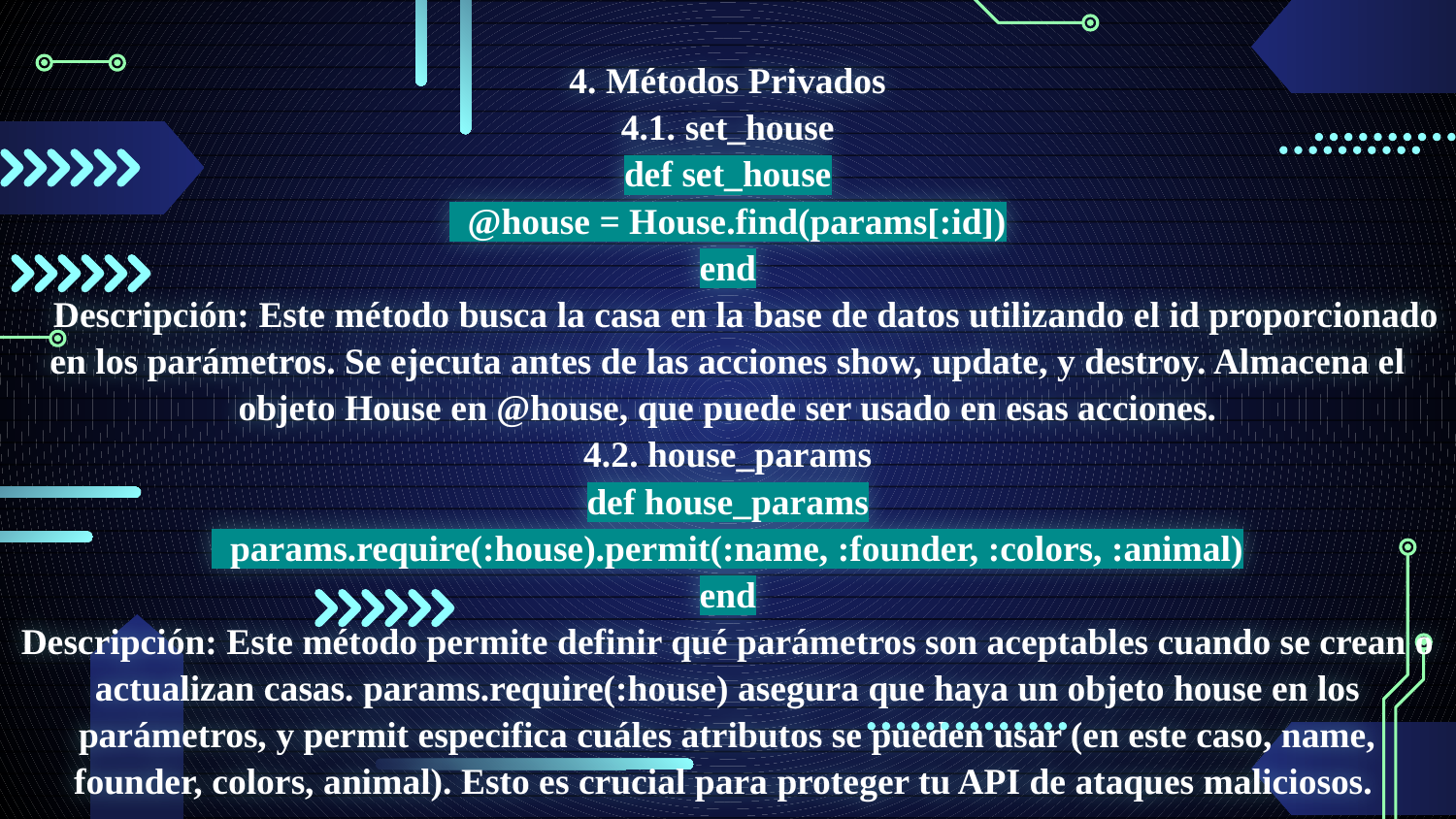

# 4. Métodos Privados 4.1. set_house def set_house @house = House.find(params[:id]) end Descripción: Este método busca la casa en la base de datos utilizando el id proporcionado en los parámetros. Se ejecuta antes de las acciones show, update, y destroy. Almacena el objeto House en @house, que puede ser usado en esas acciones. 4.2. house_params def house_params params.require(:house).permit(:name, :founder, :colors, :animal) end Descripción: Este método permite definir qué parámetros son aceptables cuando se crean o actualizan casas. params.require(:house) asegura que haya un objeto house en los parámetros, y permit especifica cuáles atributos se pueden usar (en este caso, name, founder, colors, animal). Esto es crucial para proteger tu API de ataques maliciosos.